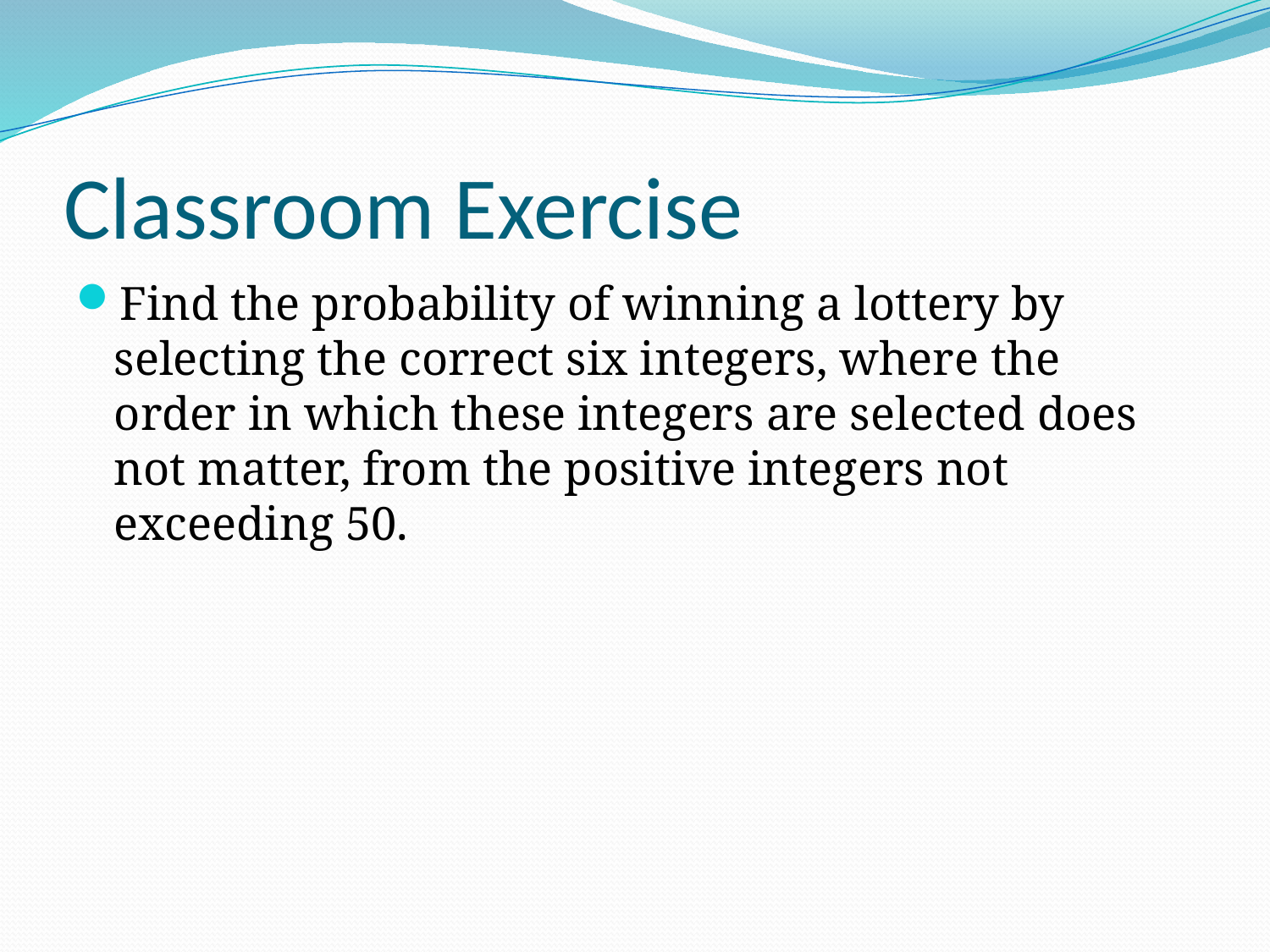

# Classroom Exercise
Find the probability of winning a lottery by selecting the correct six integers, where the order in which these integers are selected does not matter, from the positive integers not exceeding 50.